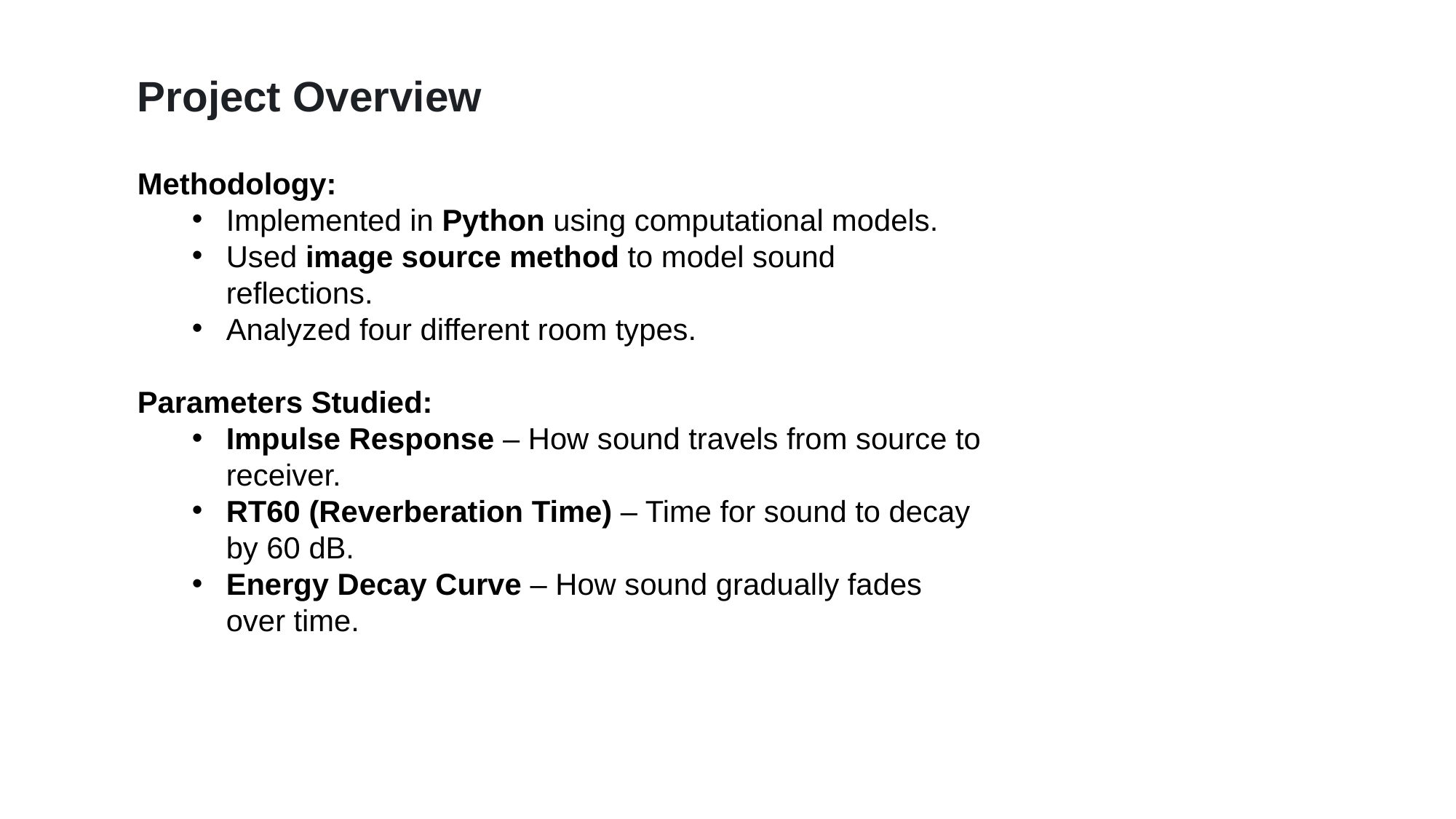

Project Overview
Methodology:
Implemented in Python using computational models.
Used image source method to model sound reflections.
Analyzed four different room types.

Parameters Studied:
Impulse Response – How sound travels from source to receiver.
RT60 (Reverberation Time) – Time for sound to decay by 60 dB.
Energy Decay Curve – How sound gradually fades  over time.